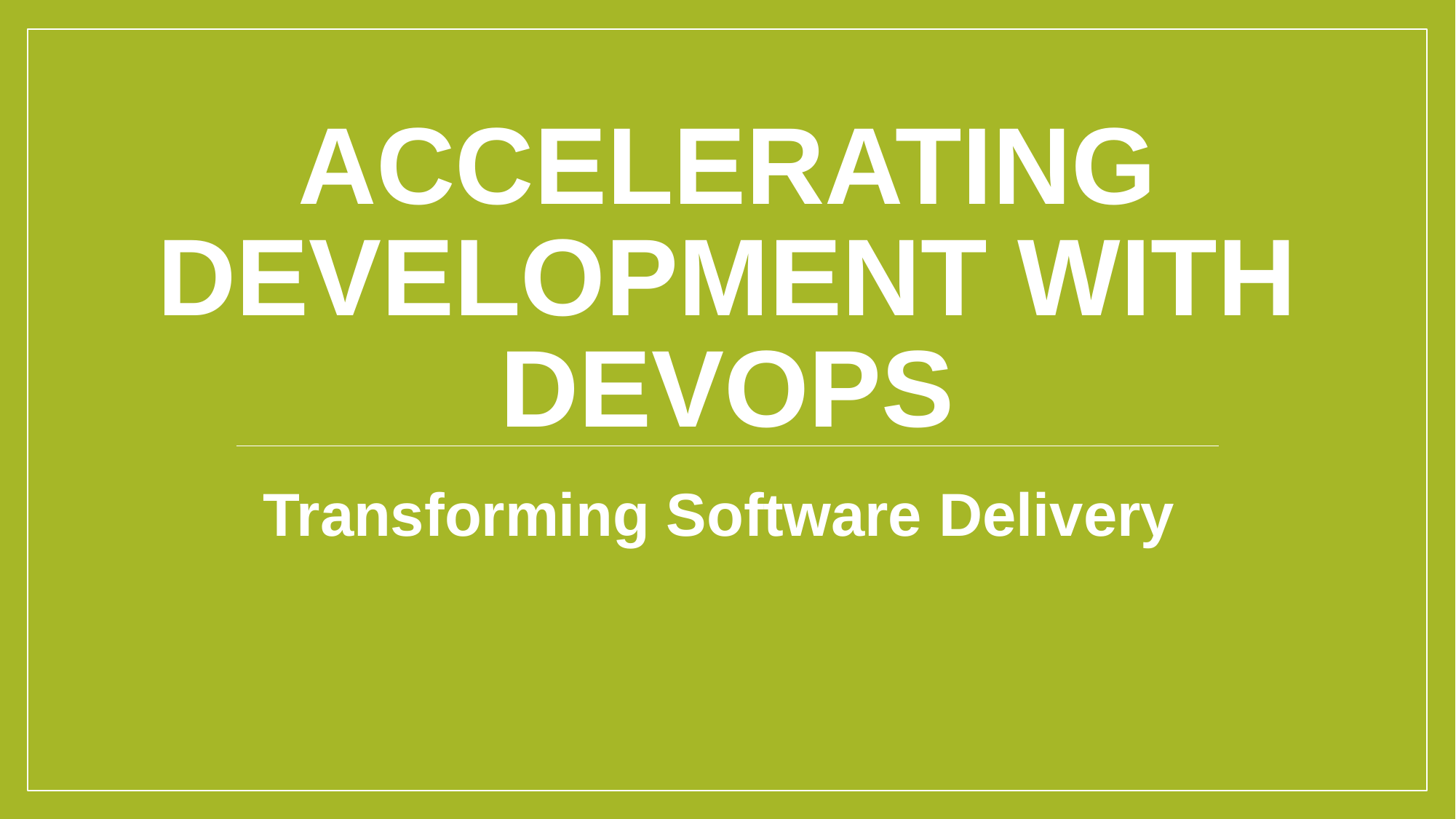

# Accelerating Development with DevOps
Transforming Software Delivery